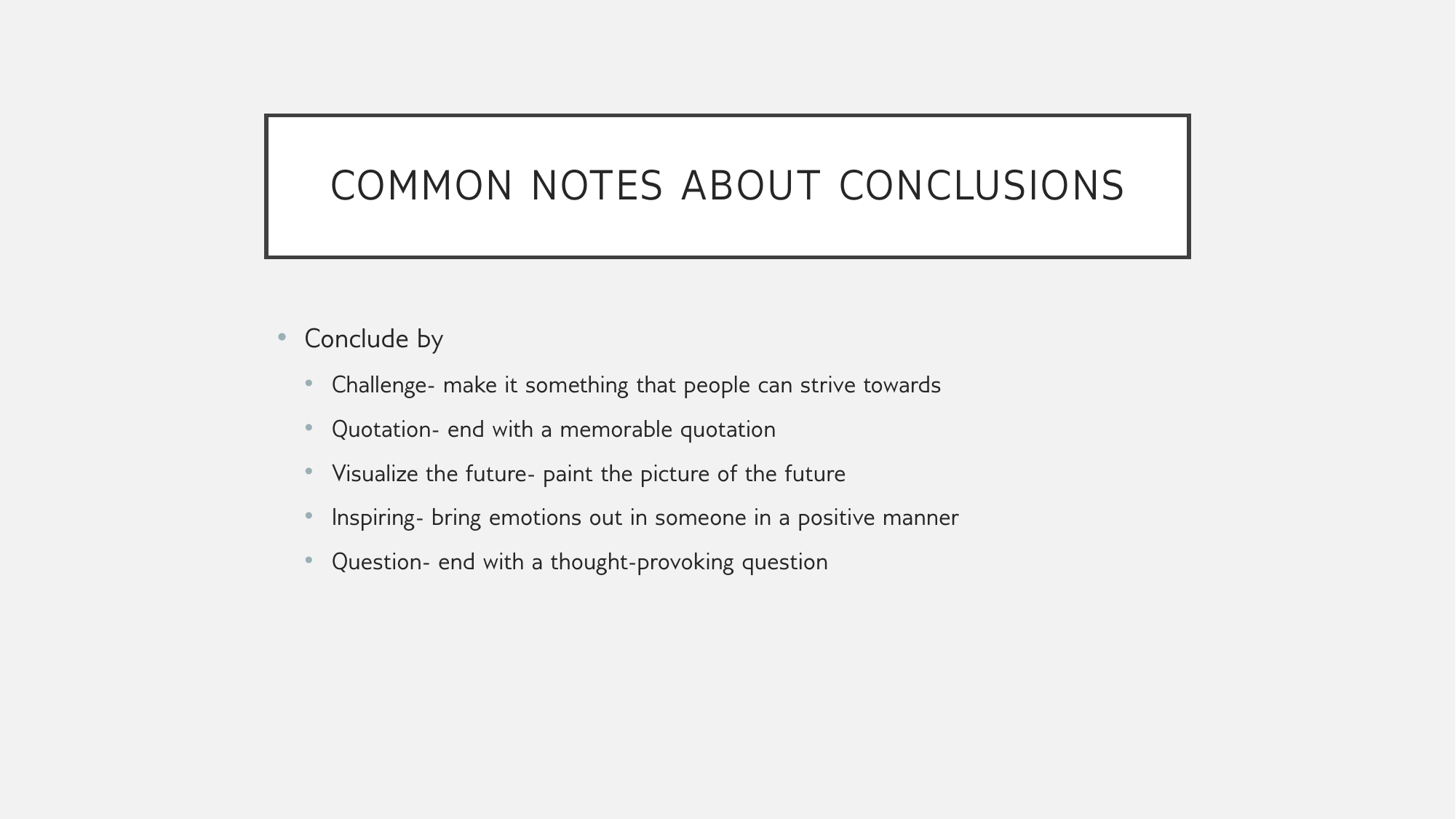

# Common notes about conclusions
Conclude by
Challenge- make it something that people can strive towards
Quotation- end with a memorable quotation
Visualize the future- paint the picture of the future
Inspiring- bring emotions out in someone in a positive manner
Question- end with a thought-provoking question